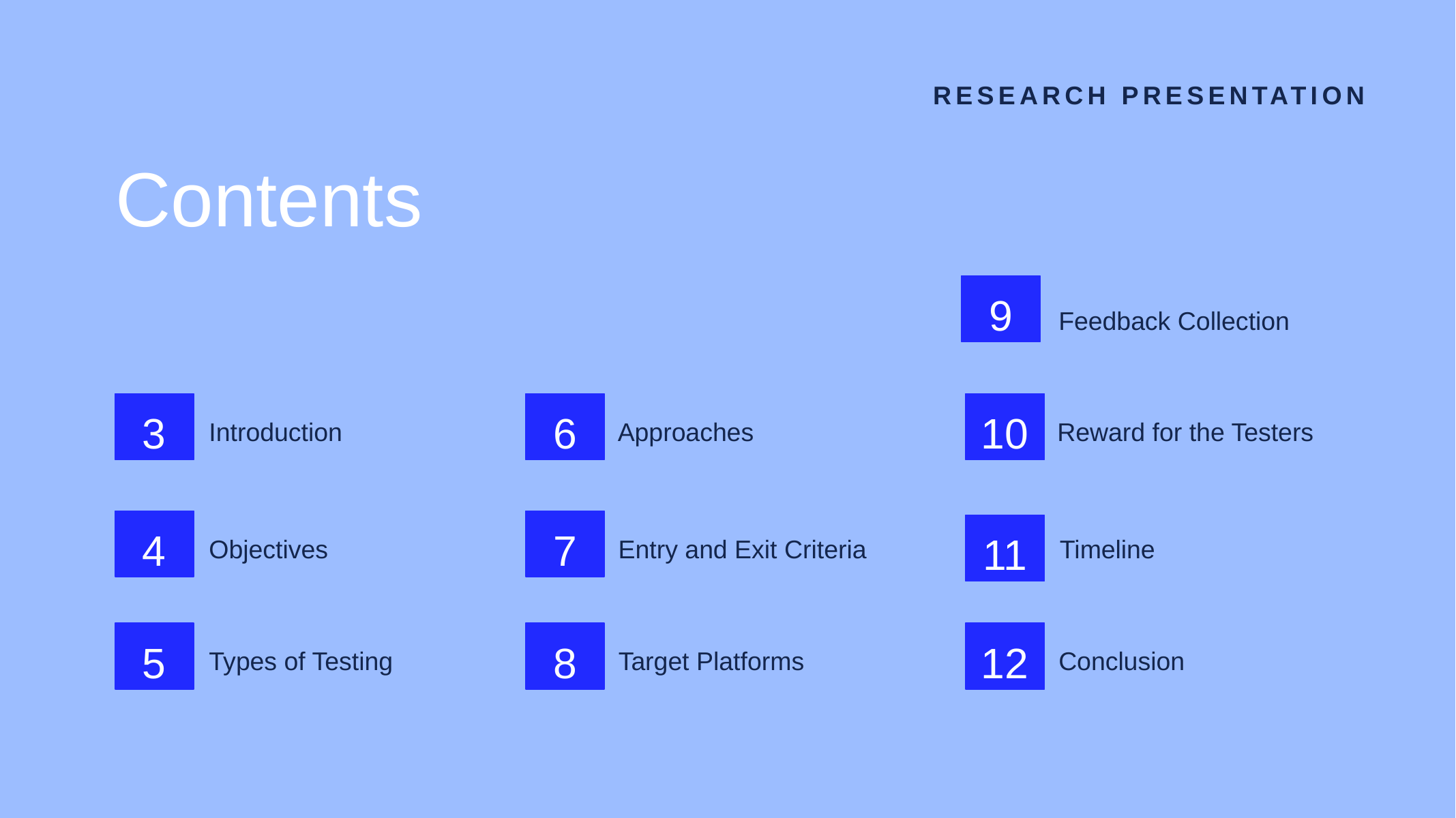

Research PRESENTATION
Contents
9
Feedback Collection
3
6
10
Introduction
Approaches
Reward for the Testers
4
7
11
Objectives
Entry and Exit Criteria
Timeline
5
8
12
Types of Testing
Target Platforms
Conclusion